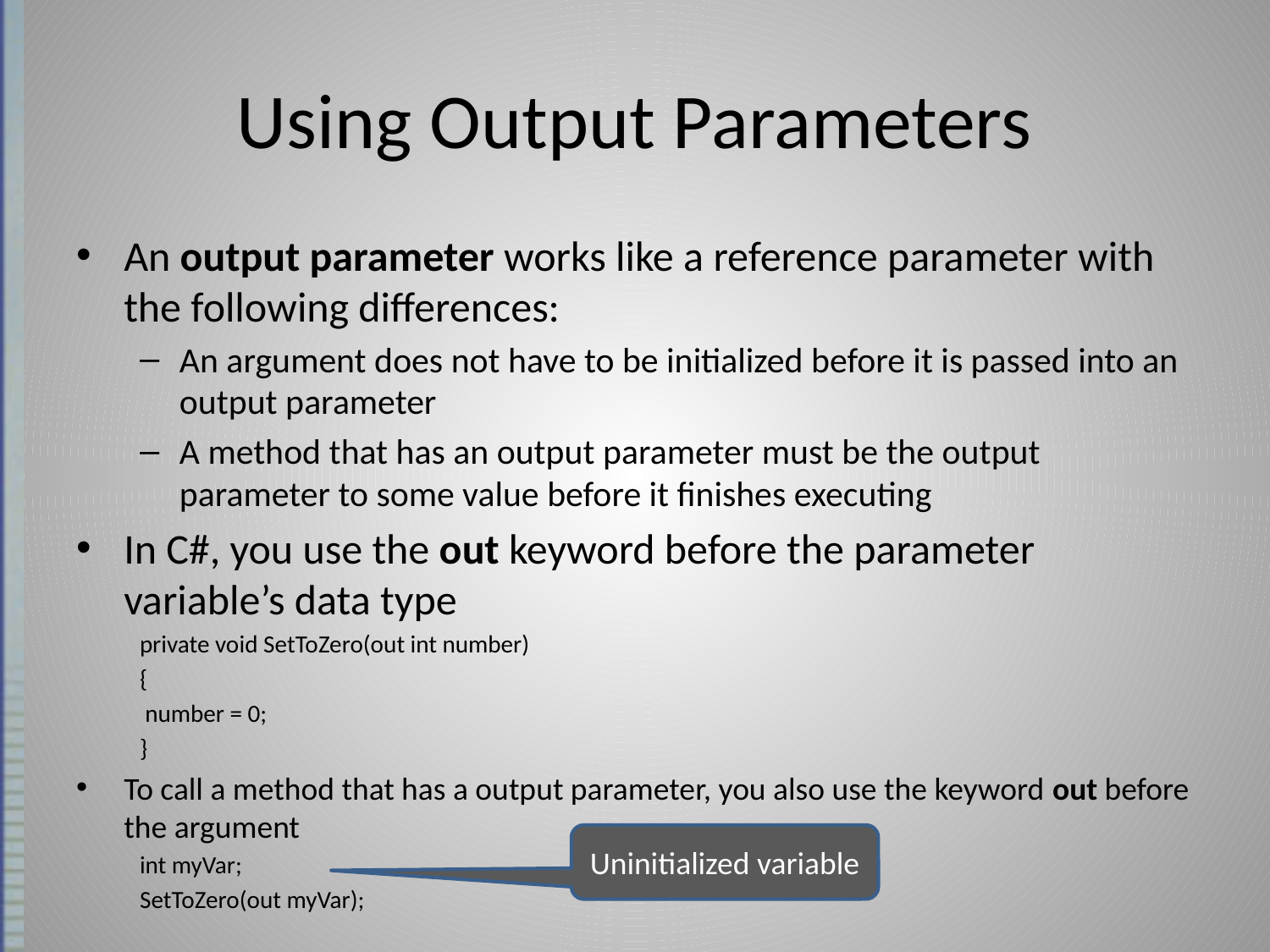

# Using Output Parameters
An output parameter works like a reference parameter with the following differences:
An argument does not have to be initialized before it is passed into an output parameter
A method that has an output parameter must be the output parameter to some value before it finishes executing
In C#, you use the out keyword before the parameter variable’s data type
private void SetToZero(out int number)
{
 number = 0;
}
To call a method that has a output parameter, you also use the keyword out before the argument
int myVar;
SetToZero(out myVar);
Uninitialized variable